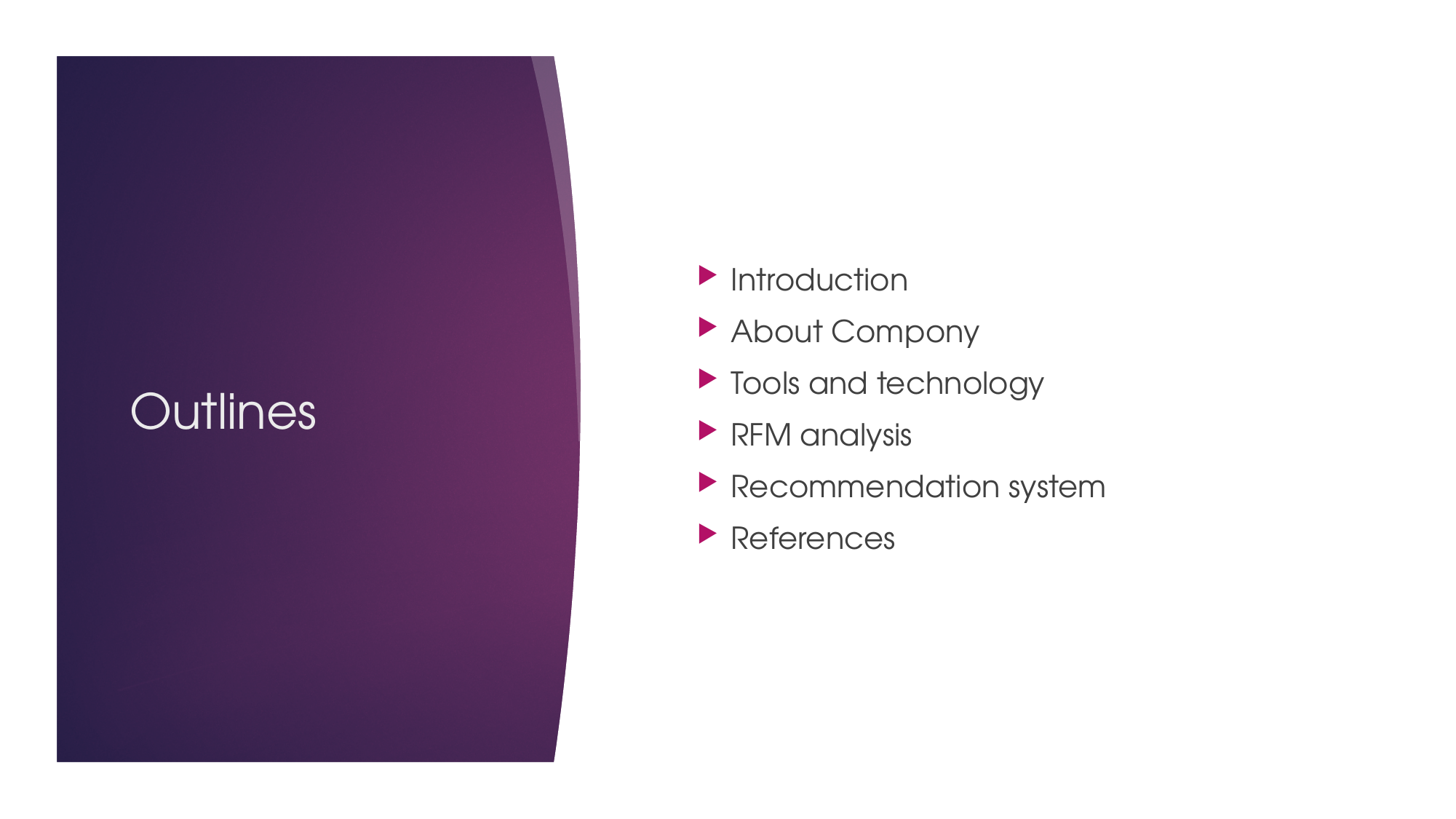

Introduction
About Compony
Tools and technology
RFM analysis
Recommendation system
References
# Outlines